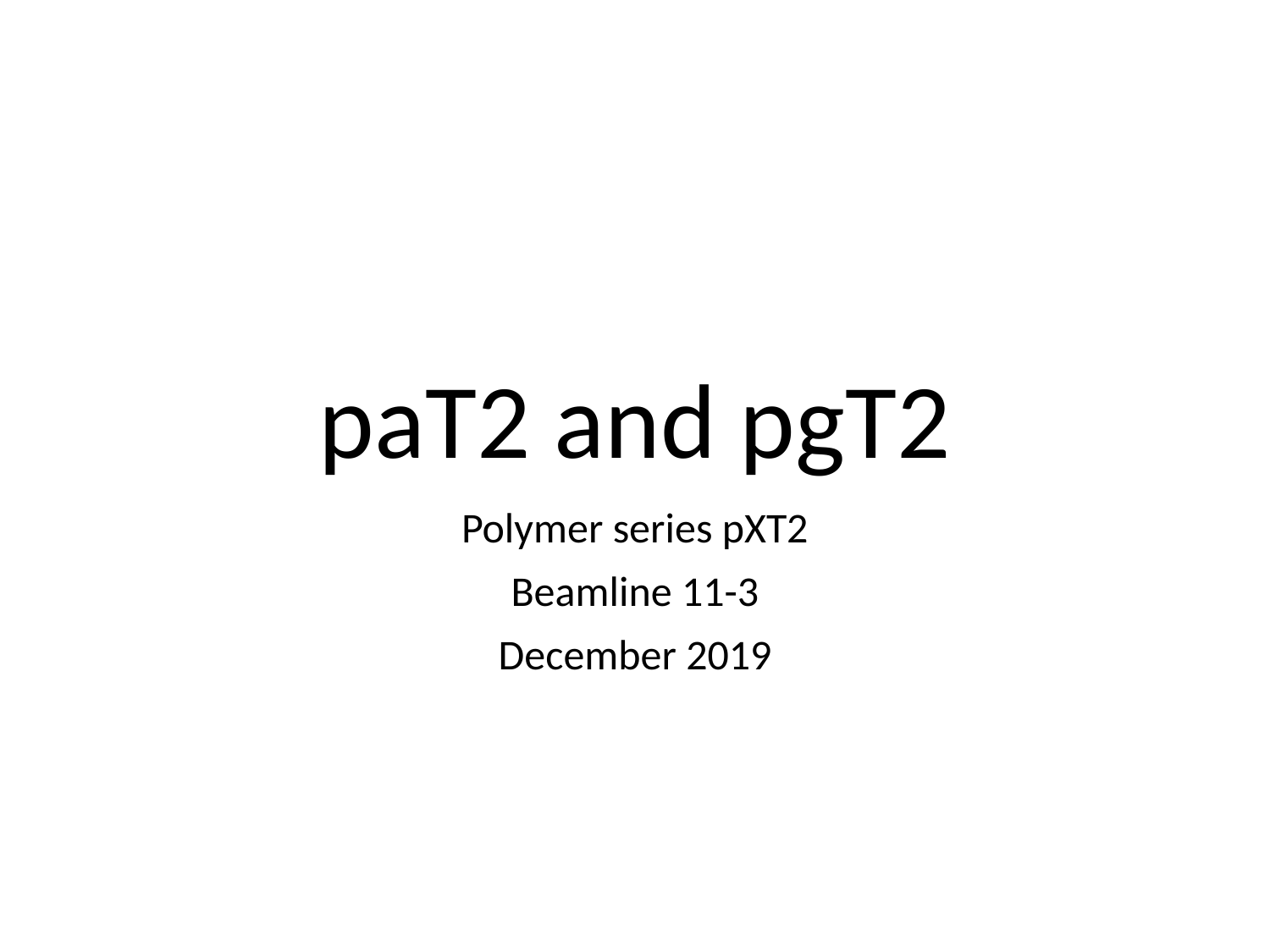

# paT2 and pgT2
Polymer series pXT2
Beamline 11-3
December 2019